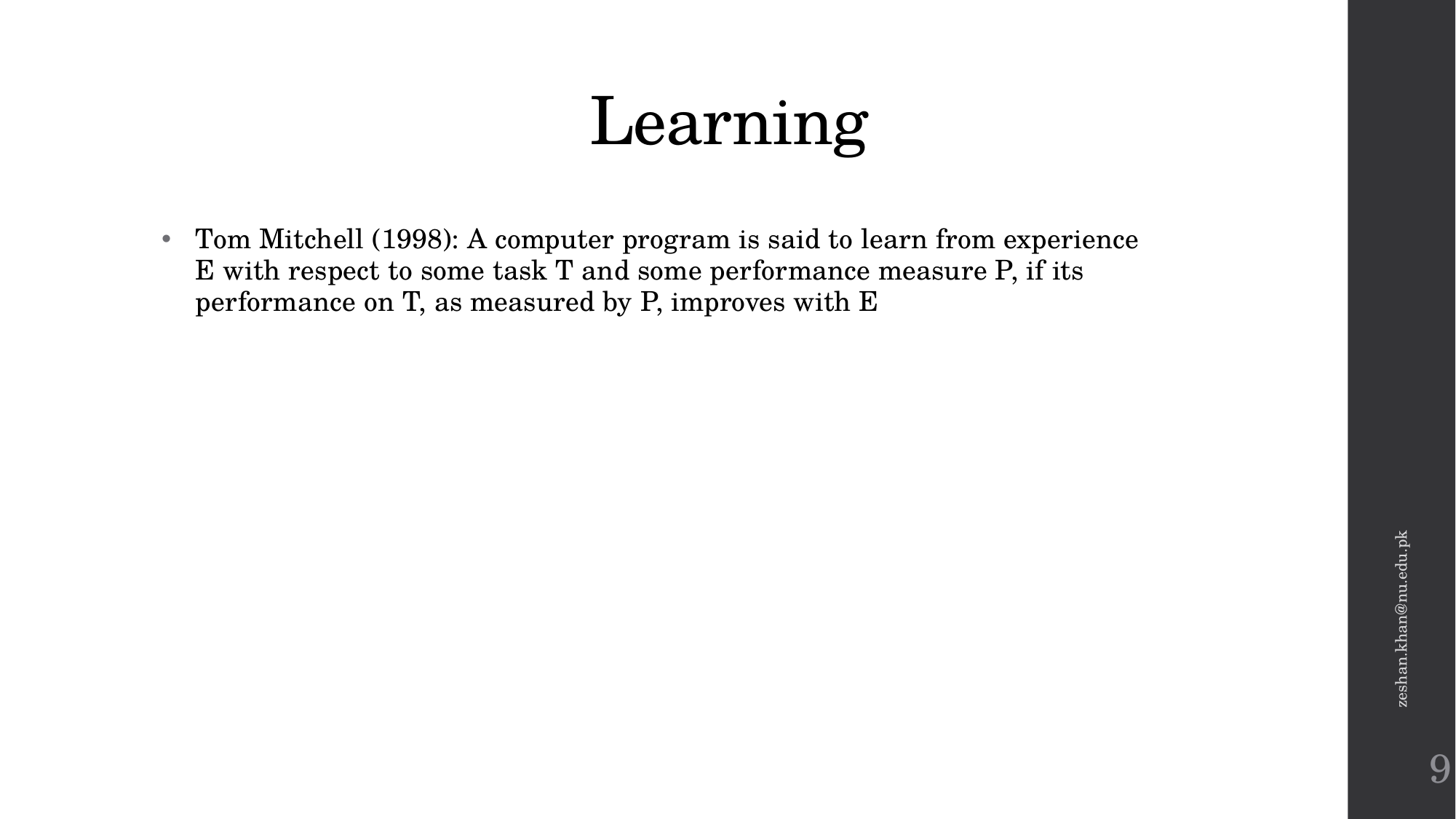

# Learning
Tom Mitchell (1998): A computer program is said to learn from experience E with respect to some task T and some performance measure P, if its performance on T, as measured by P, improves with E
zeshan.khan@nu.edu.pk
9